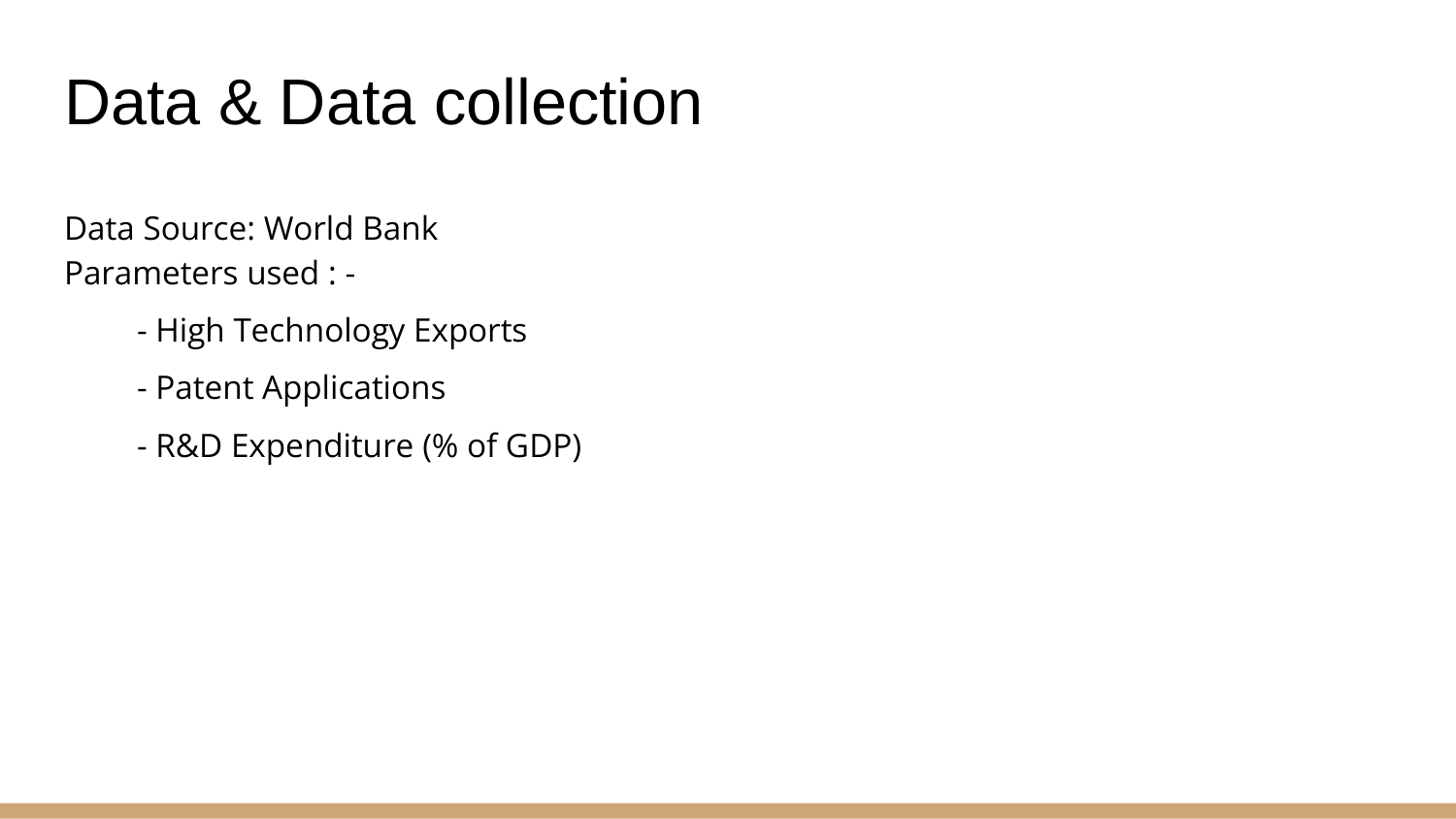

# Data & Data collection
Data Source: World Bank
Parameters used : -
- High Technology Exports
- Patent Applications
- R&D Expenditure (% of GDP)